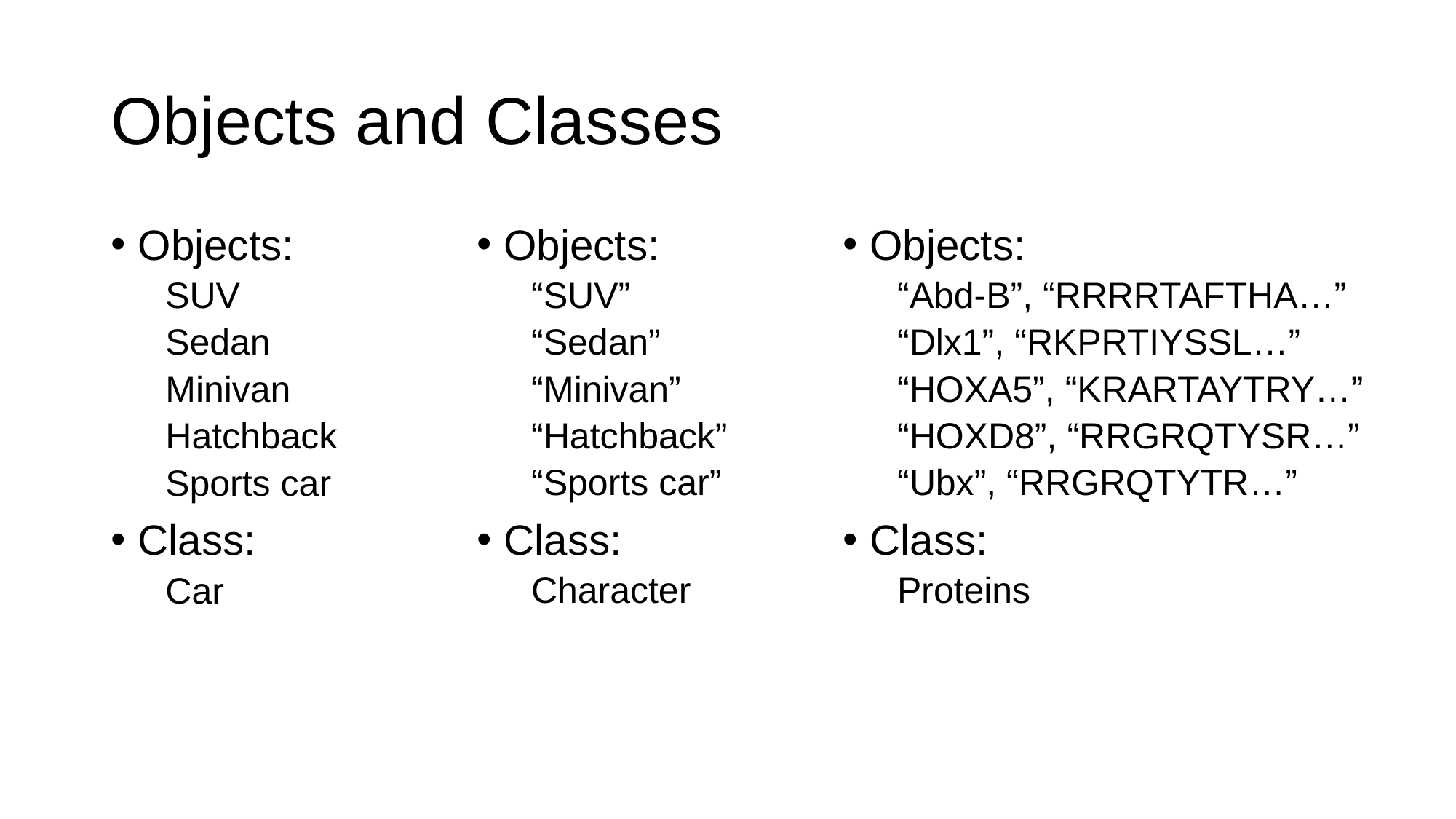

# Objects and Classes
Objects:
SUV
Sedan
Minivan
Hatchback
Sports car
Class:
Car

Objects:
“SUV”
“Sedan”
“Minivan”
“Hatchback”
“Sports car”
Class:
Character

Objects:
“Abd-B”, “RRRRTAFTHA…”
“Dlx1”, “RKPRTIYSSL…”
“HOXA5”, “KRARTAYTRY…”
“HOXD8”, “RRGRQTYSR…”
“Ubx”, “RRGRQTYTR…”
Class:
Proteins